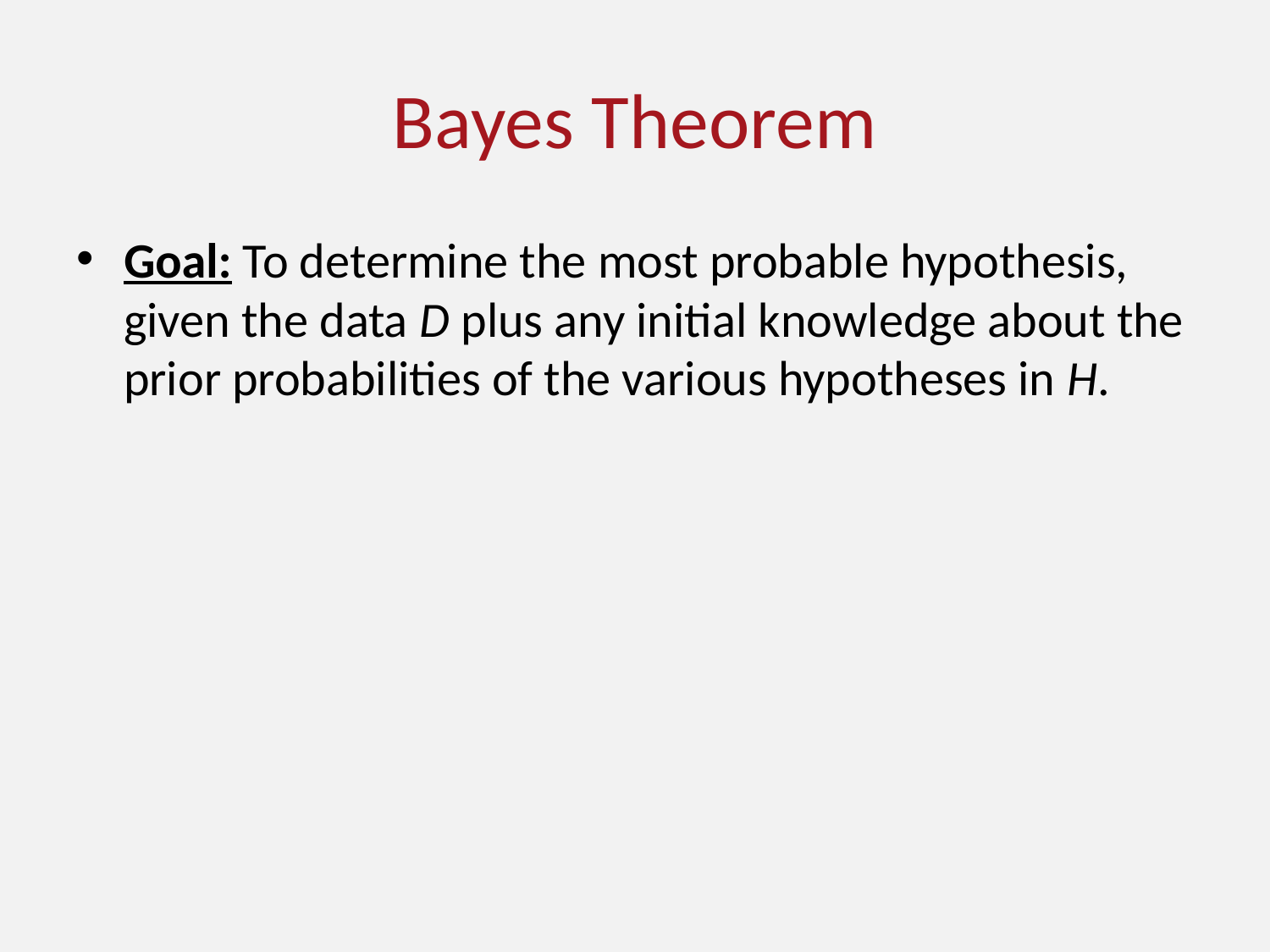

# Bayes Theorem
Goal: To determine the most probable hypothesis, given the data D plus any initial knowledge about the prior probabilities of the various hypotheses in H.